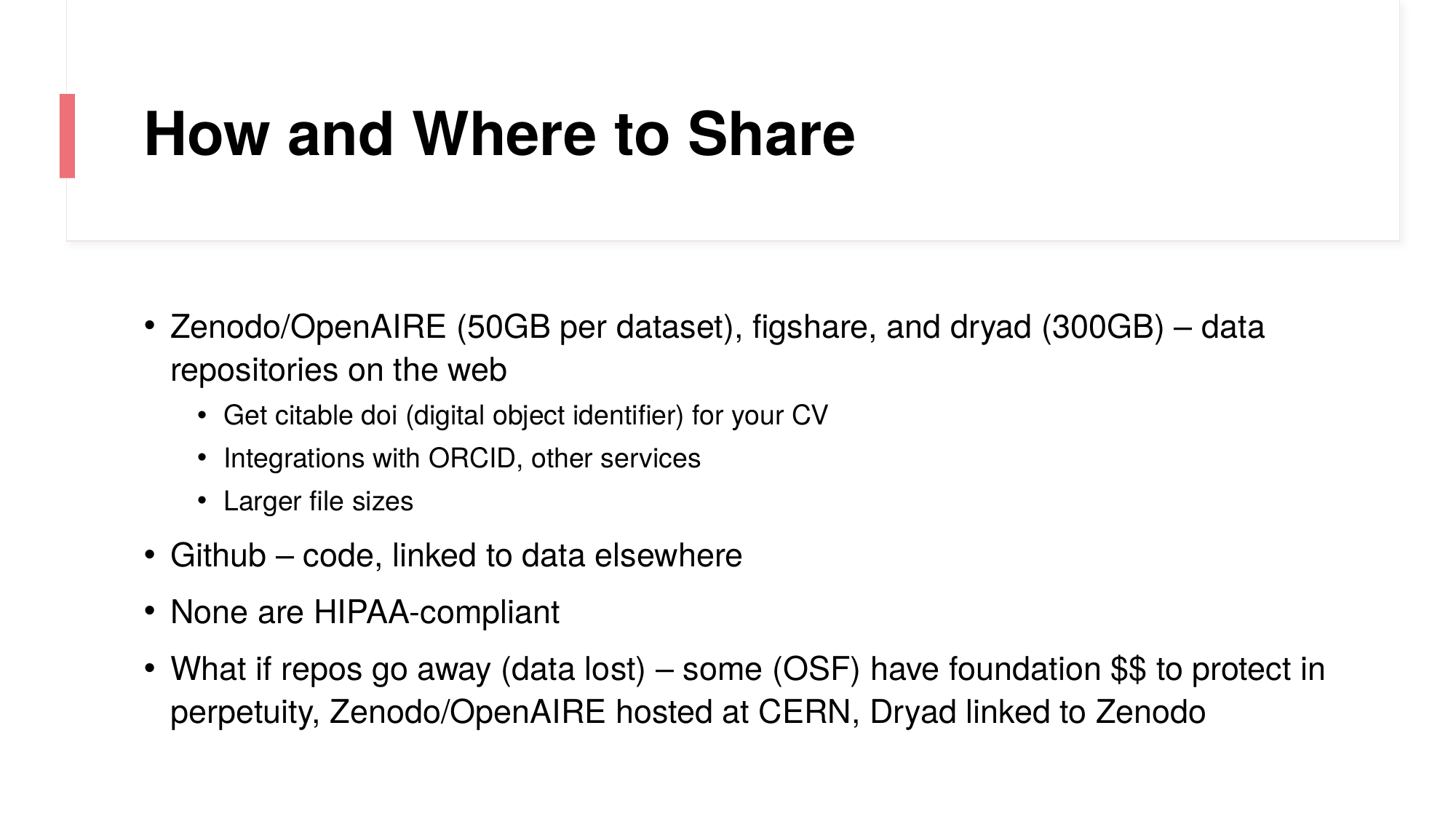

# How and Where to Share
Zenodo/OpenAIRE (50GB per dataset), figshare, and dryad (300GB) – data repositories on the web
Get citable doi (digital object identifier) for your CV
Integrations with ORCID, other services
Larger file sizes
Github – code, linked to data elsewhere
None are HIPAA-compliant
What if repos go away (data lost) – some (OSF) have foundation $$ to protect in perpetuity, Zenodo/OpenAIRE hosted at CERN, Dryad linked to Zenodo